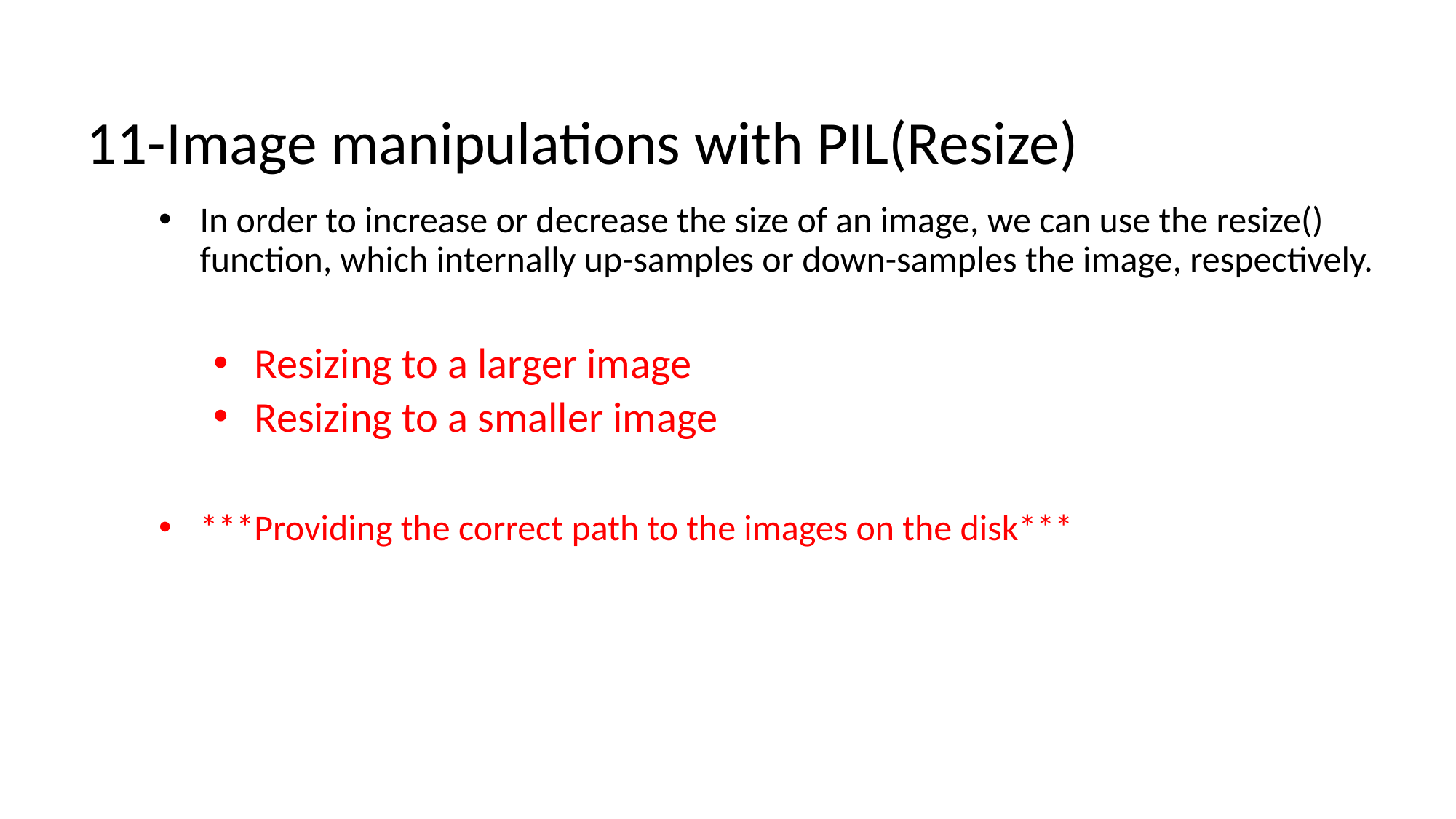

# 11-Image manipulations with PIL(Resize)
In order to increase or decrease the size of an image, we can use the resize() function, which internally up-samples or down-samples the image, respectively.

Resizing to a larger image
Resizing to a smaller image

***Providing the correct path to the images on the disk***